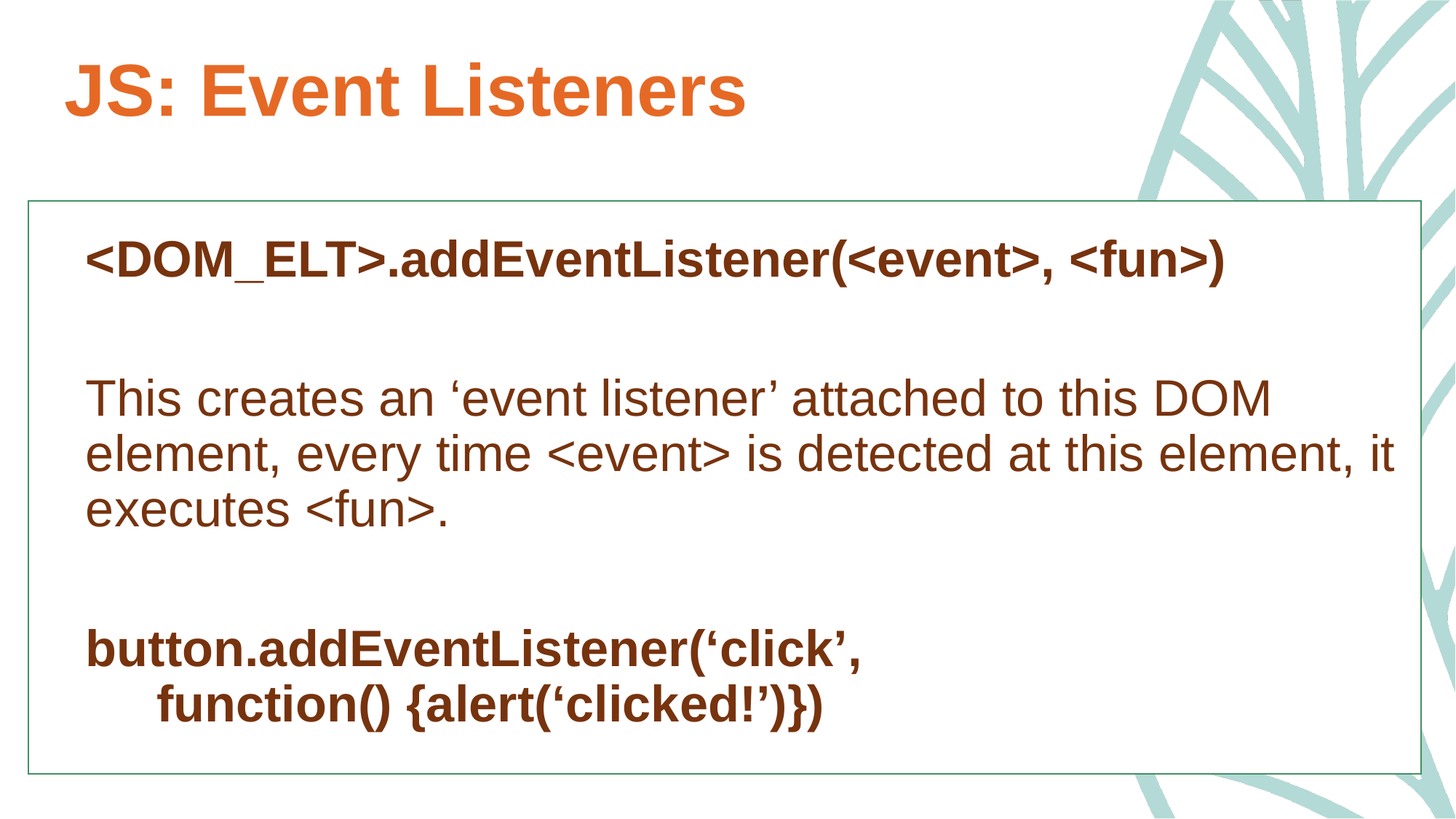

# JS: Event Listeners

<DOM_ELT>.addEventListener(<event>, <fun>)

This creates an ‘event listener’ attached to this DOM element, every time <event> is detected at this element, it executes <fun>.

button.addEventListener(‘click’,  				  	 			                    function() {alert(‘clicked!’)})